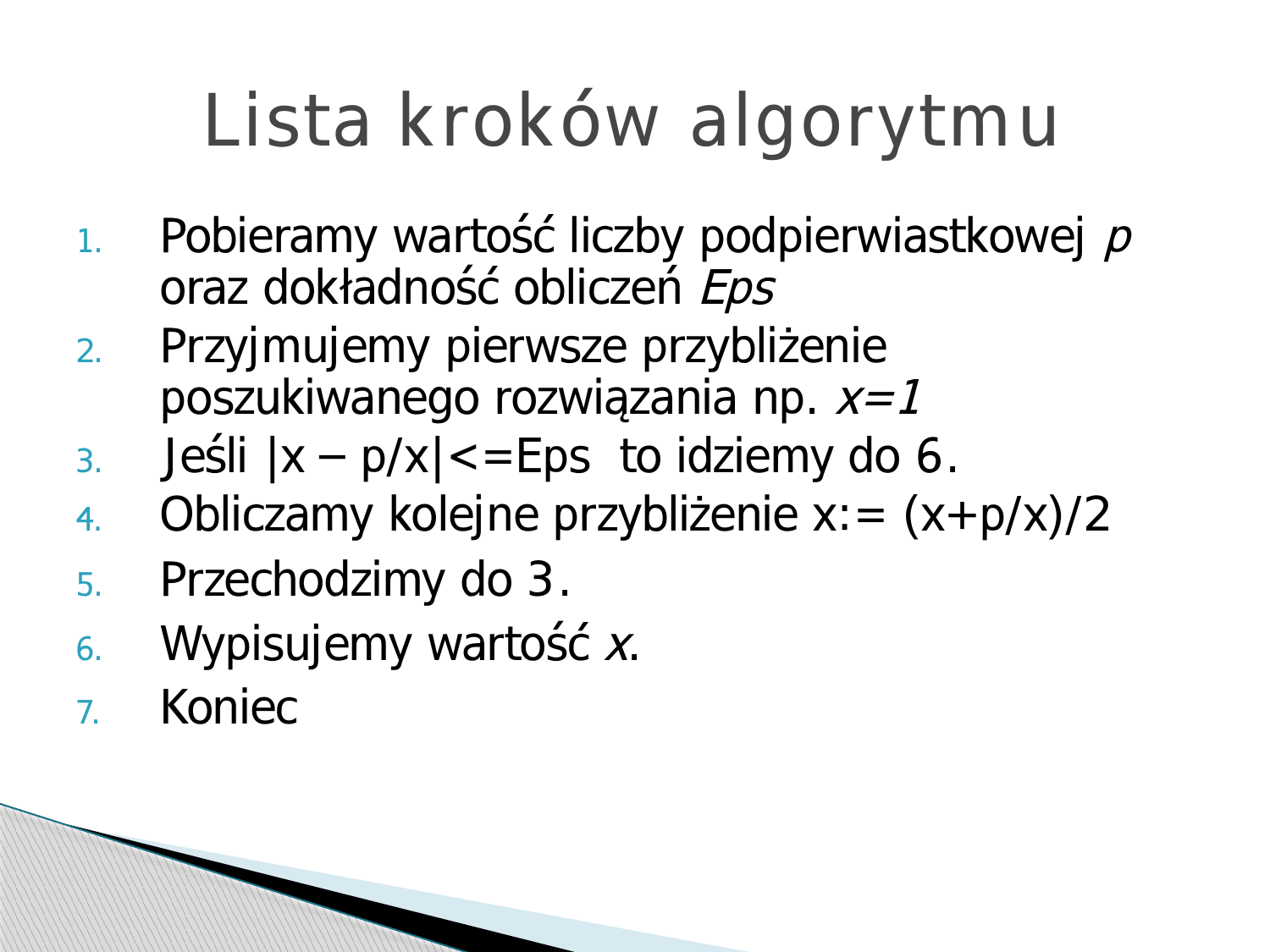

# Lista kroków algorytmu
Pobieramy wartość liczby podpierwiastkowej p oraz dokładność obliczeń Eps
Przyjmujemy pierwsze przybliżenie poszukiwanego rozwiązania np. x=1
Jeśli |x – p/x|<=Eps  to idziemy do 6.
Obliczamy kolejne przybliżenie x:= (x+p/x)/2
Przechodzimy do 3.
Wypisujemy wartość x.
Koniec